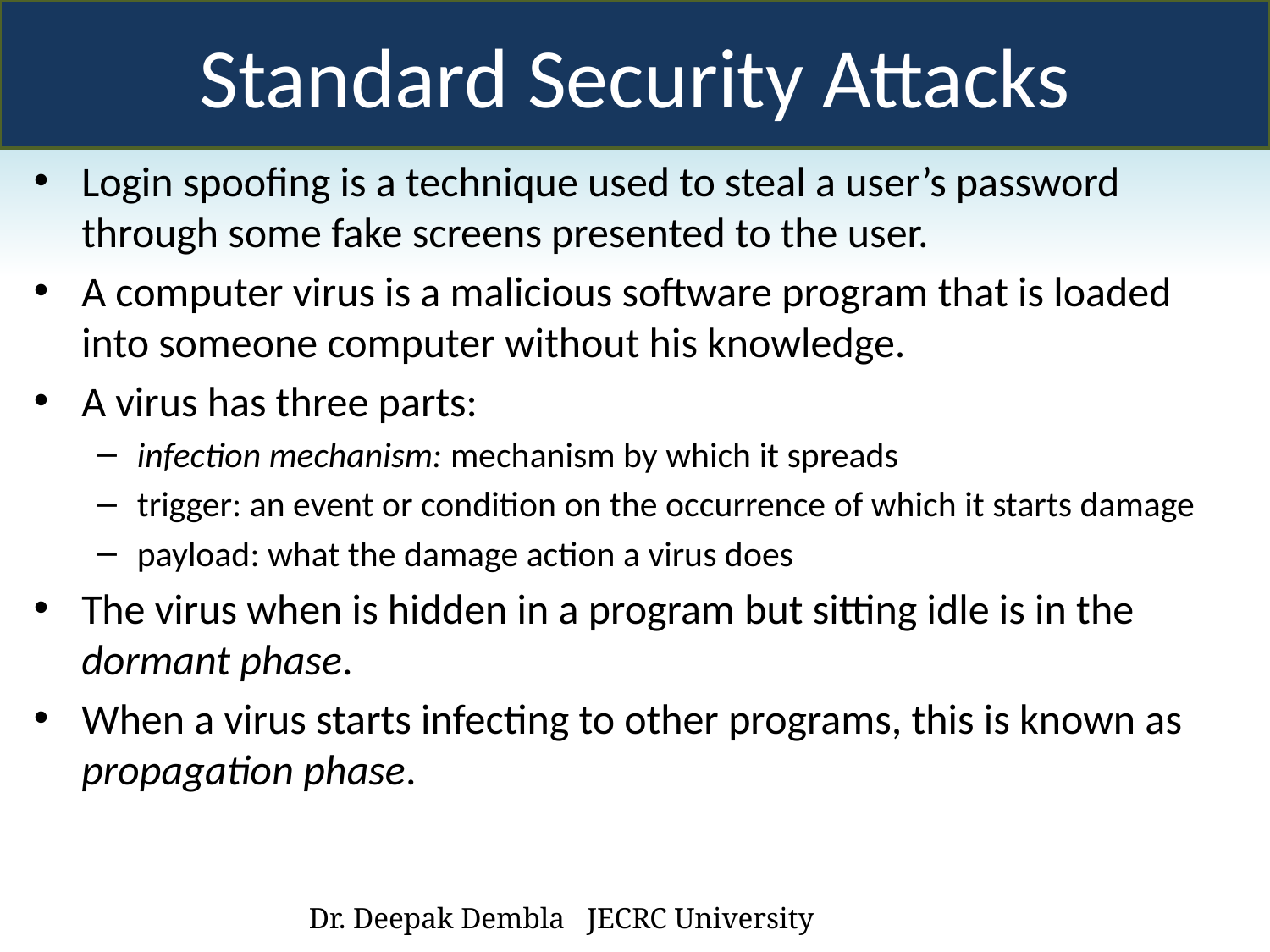

Standard Security Attacks

Login spoofing is a technique used to steal a user’s password through some fake screens presented to the user.
A computer virus is a malicious software program that is loaded into someone computer without his knowledge.
A virus has three parts:
infection mechanism: mechanism by which it spreads
trigger: an event or condition on the occurrence of which it starts damage
payload: what the damage action a virus does
The virus when is hidden in a program but sitting idle is in the dormant phase.
When a virus starts infecting to other programs, this is known as propagation phase.